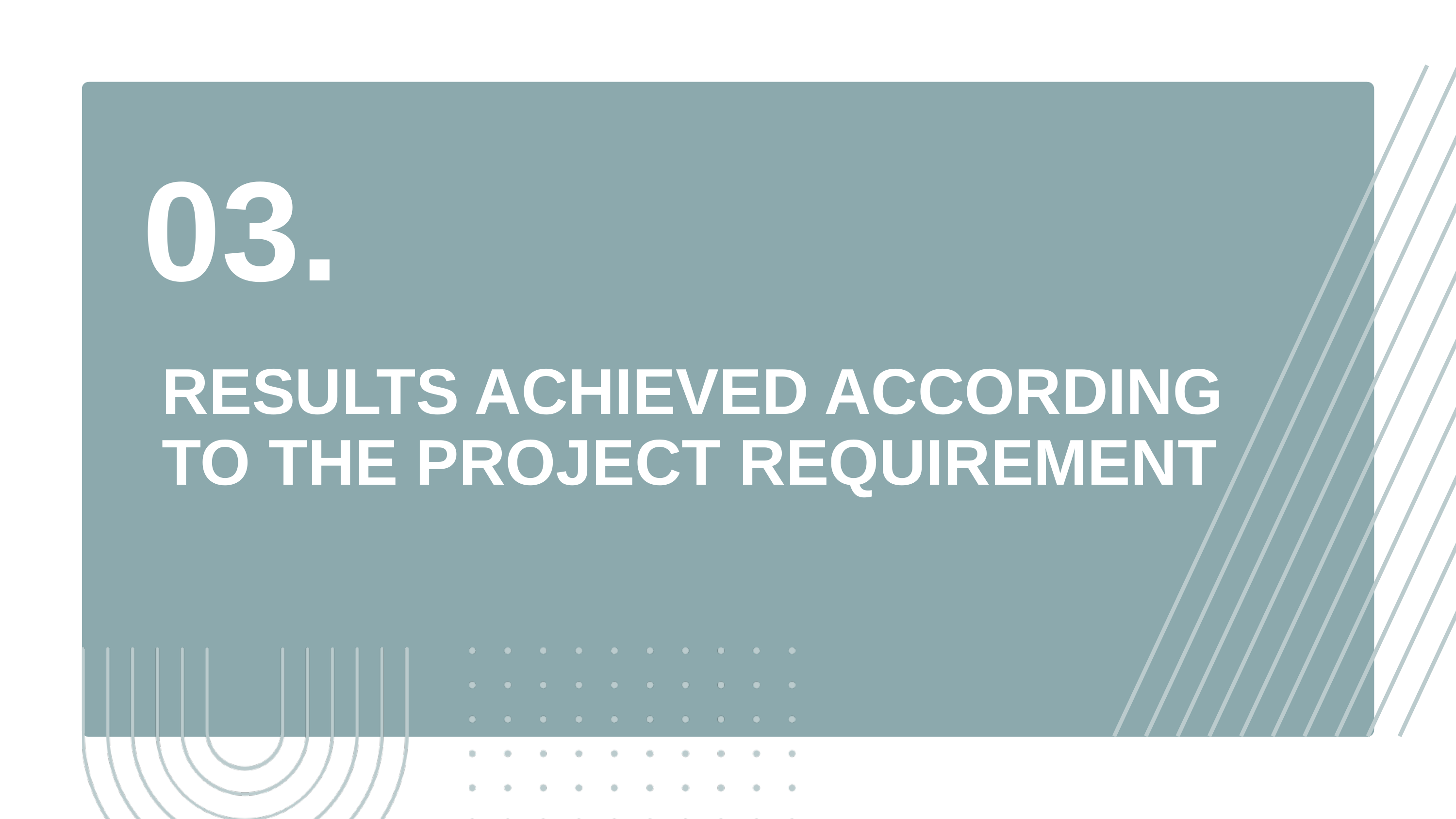

03.
RESULTS ACHIEVED ACCORDING TO THE PROJECT REQUIREMENT